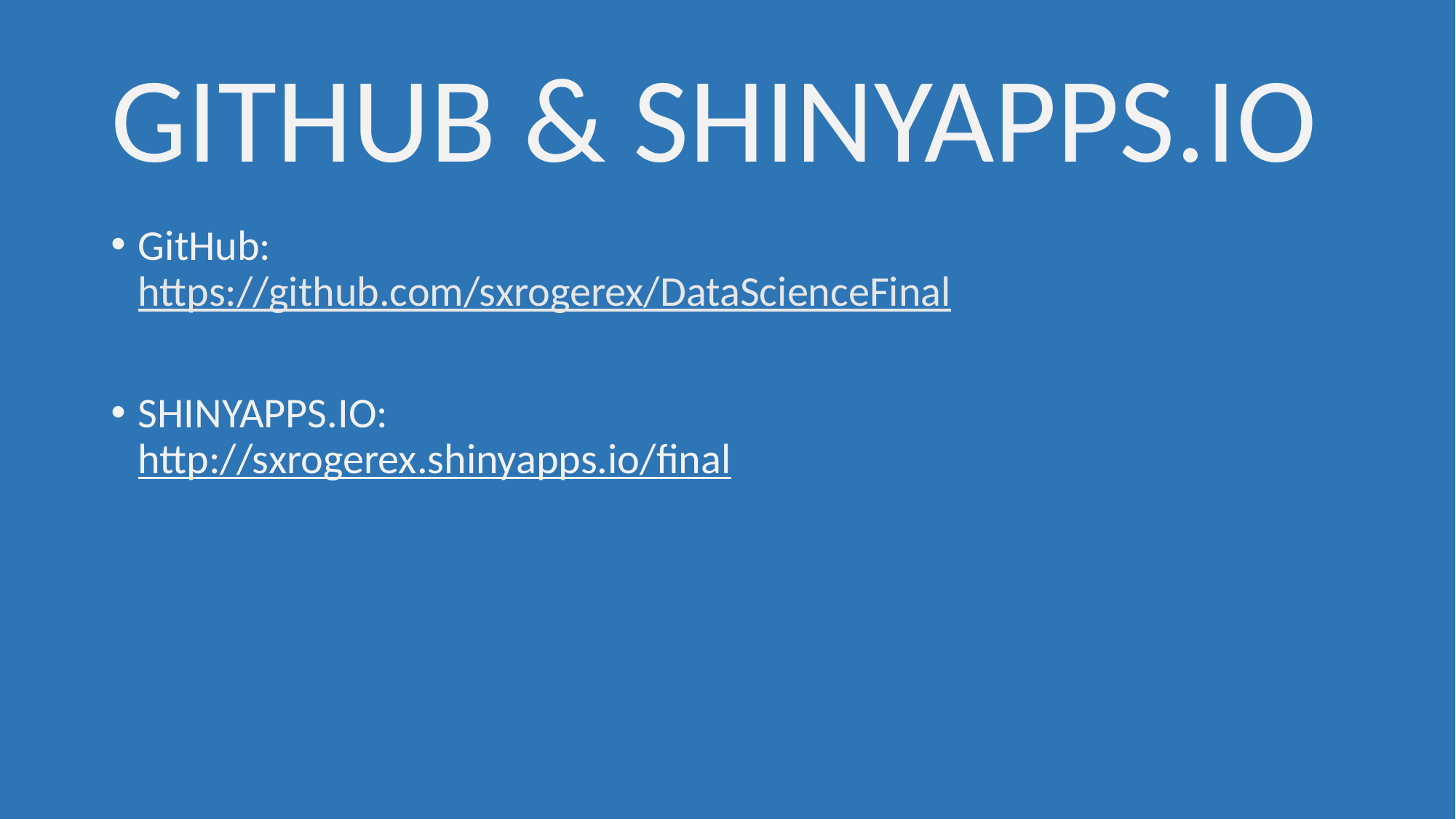

# GITHUB & SHINYAPPS.IO
GitHub:
https://github.com/sxrogerex/DataScienceFinal

SHINYAPPS.IO:
http://sxrogerex.shinyapps.io/final